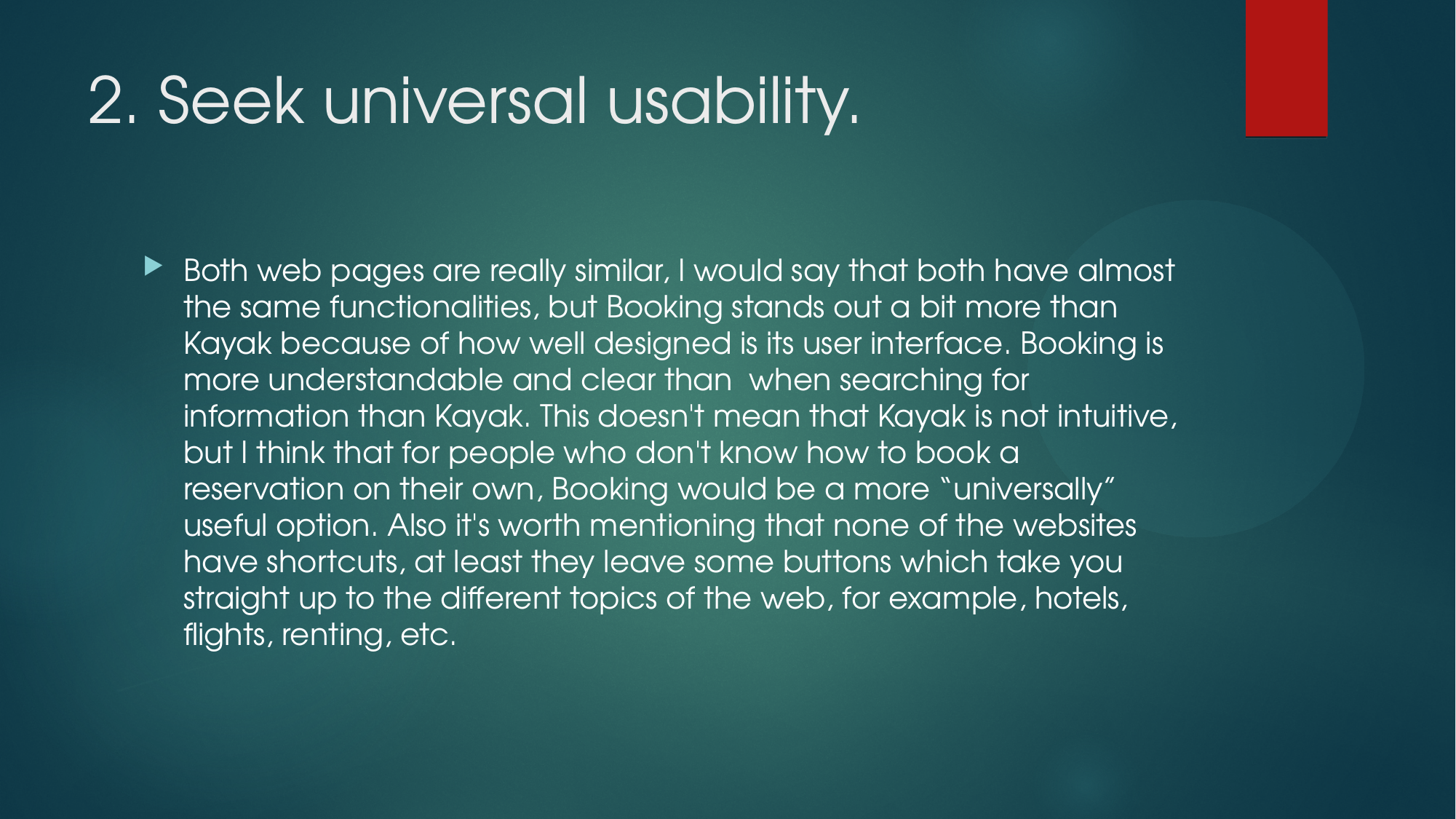

# 2. Seek universal usability.
Both web pages are really similar, I would say that both have almost the same functionalities, but Booking stands out a bit more than Kayak because of how well designed is its user interface. Booking is more understandable and clear than  when searching for information than Kayak. This doesn't mean that Kayak is not intuitive, but I think that for people who don't know how to book a reservation on their own, Booking would be a more “universally” useful option. Also it's worth mentioning that none of the websites have shortcuts, at least they leave some buttons which take you straight up to the different topics of the web, for example, hotels, flights, renting, etc.